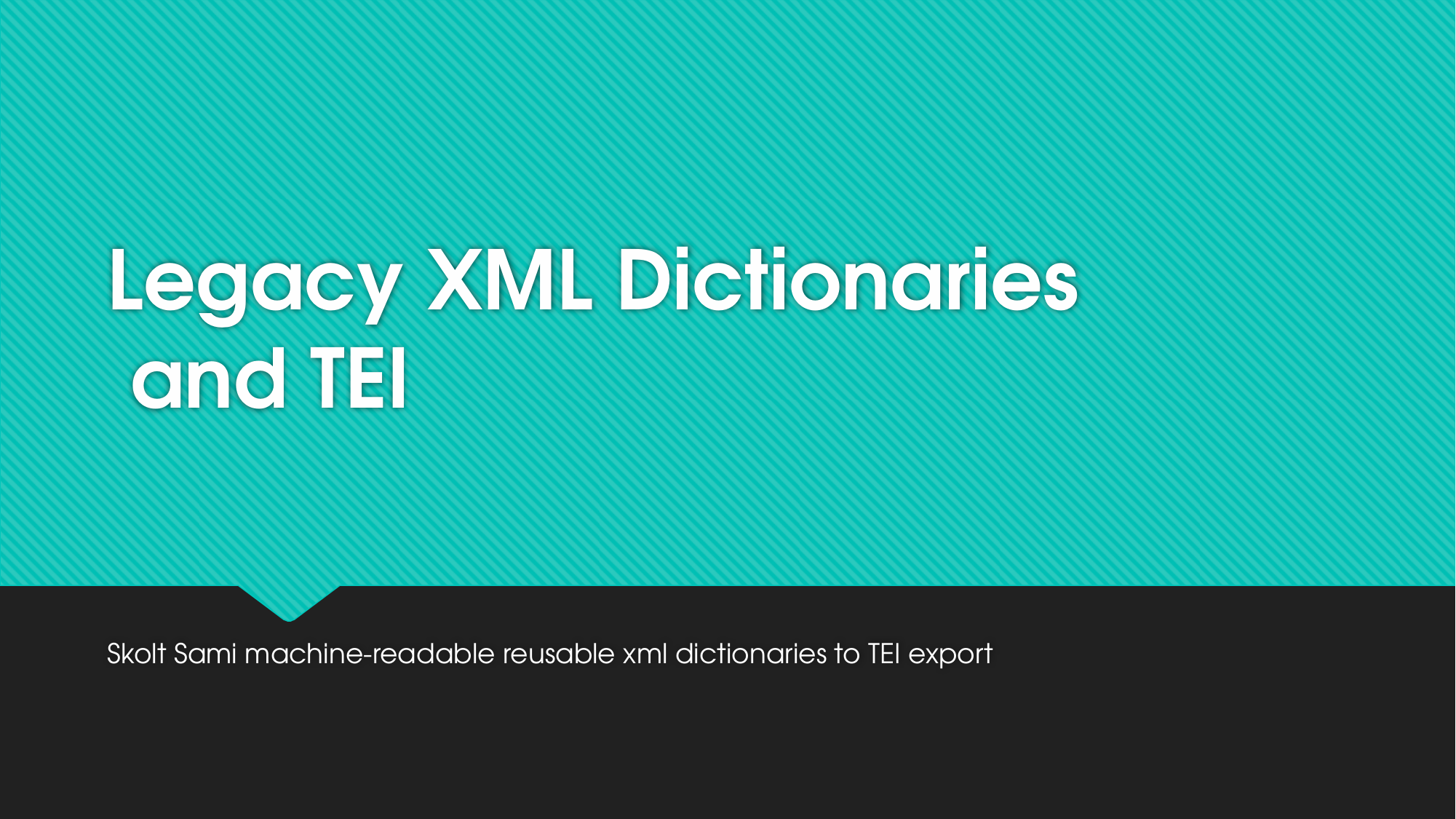

# Legacy XML Dictionaries and TEI
Skolt Sami machine-readable reusable xml dictionaries to TEI export